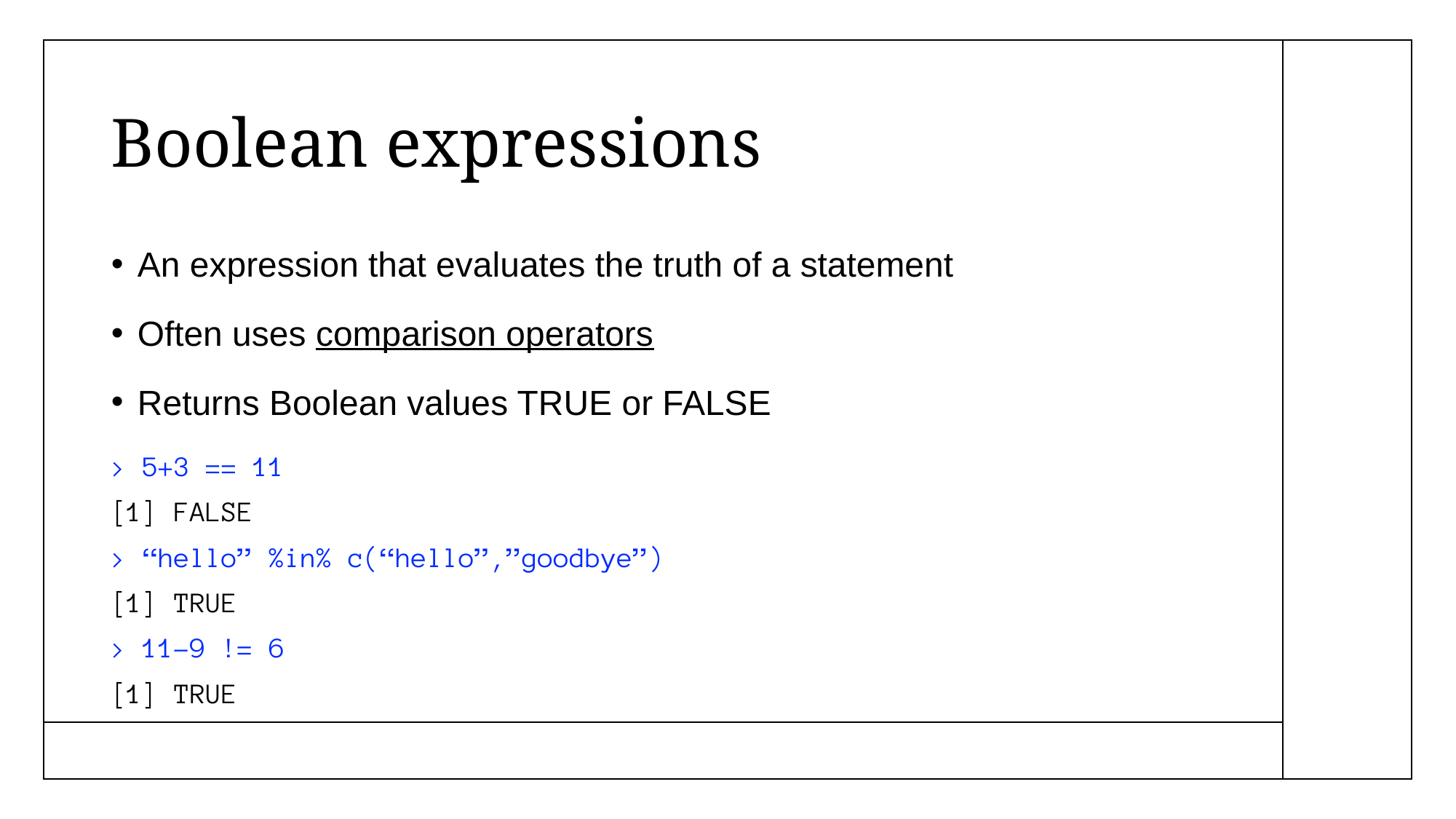

# Boolean expressions
An expression that evaluates the truth of a statement
Often uses comparison operators
Returns Boolean values TRUE or FALSE
> 5+3 == 11
[1] FALSE
> “hello” %in% c(“hello”,”goodbye”)
[1] TRUE
> 11-9 != 6
[1] TRUE